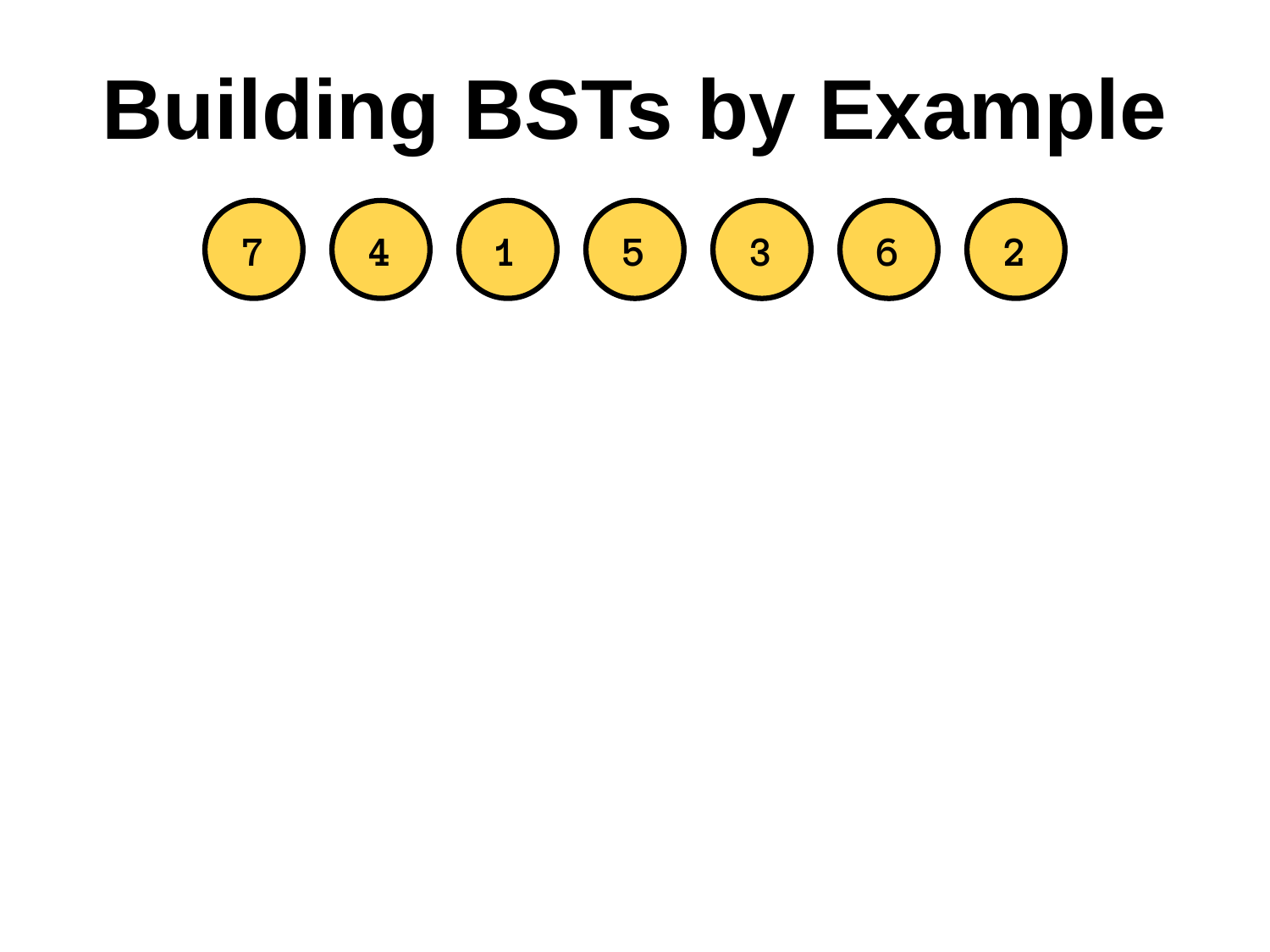

Building BSTs by Example
7
4
1
2

5
3
6